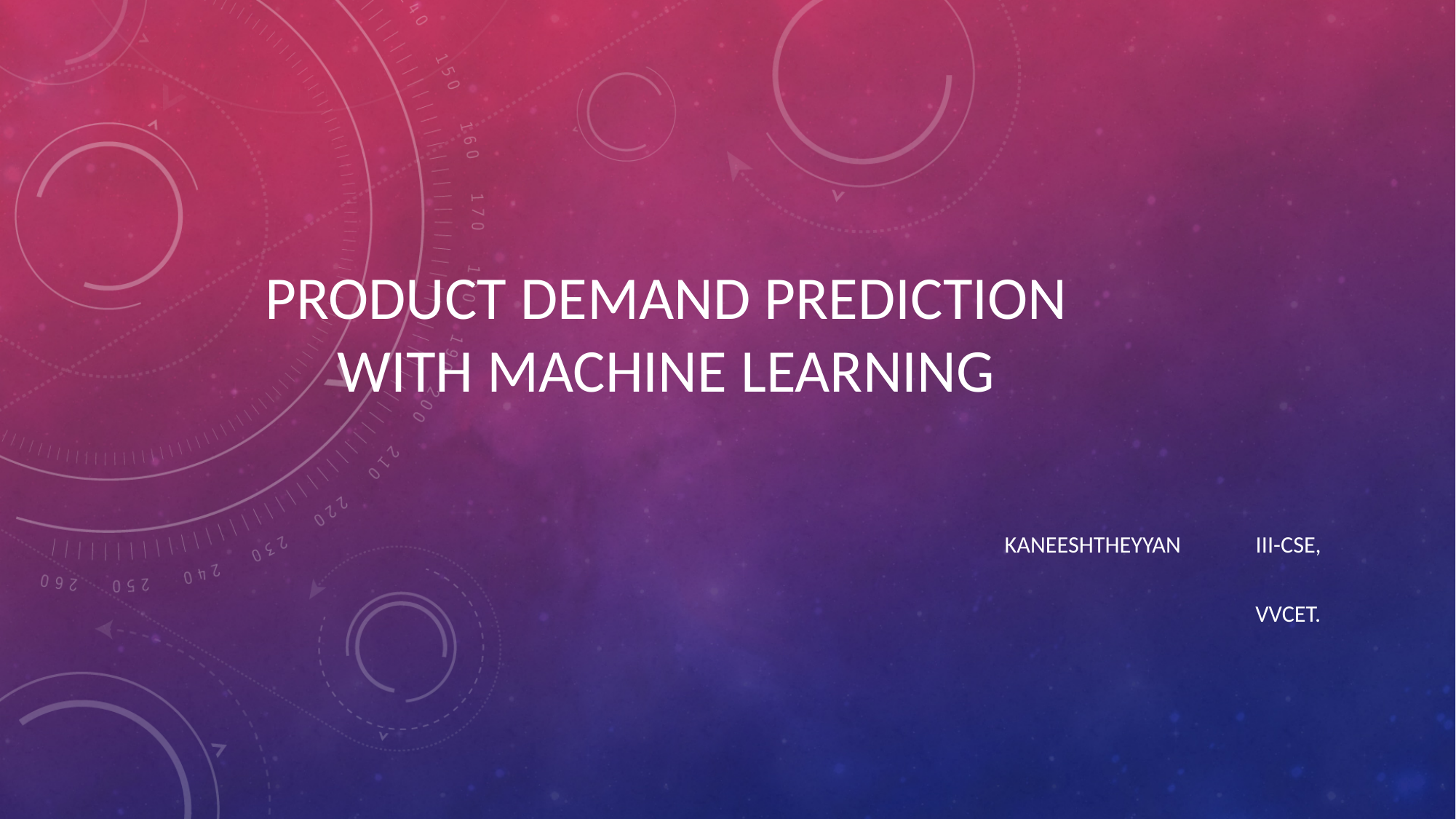

# PRODUCT DEMAND PREDICTION WITH MACHINE LEARNING
Kaneeshtheyyan							            III-CSE,
                                                                  VVCET.